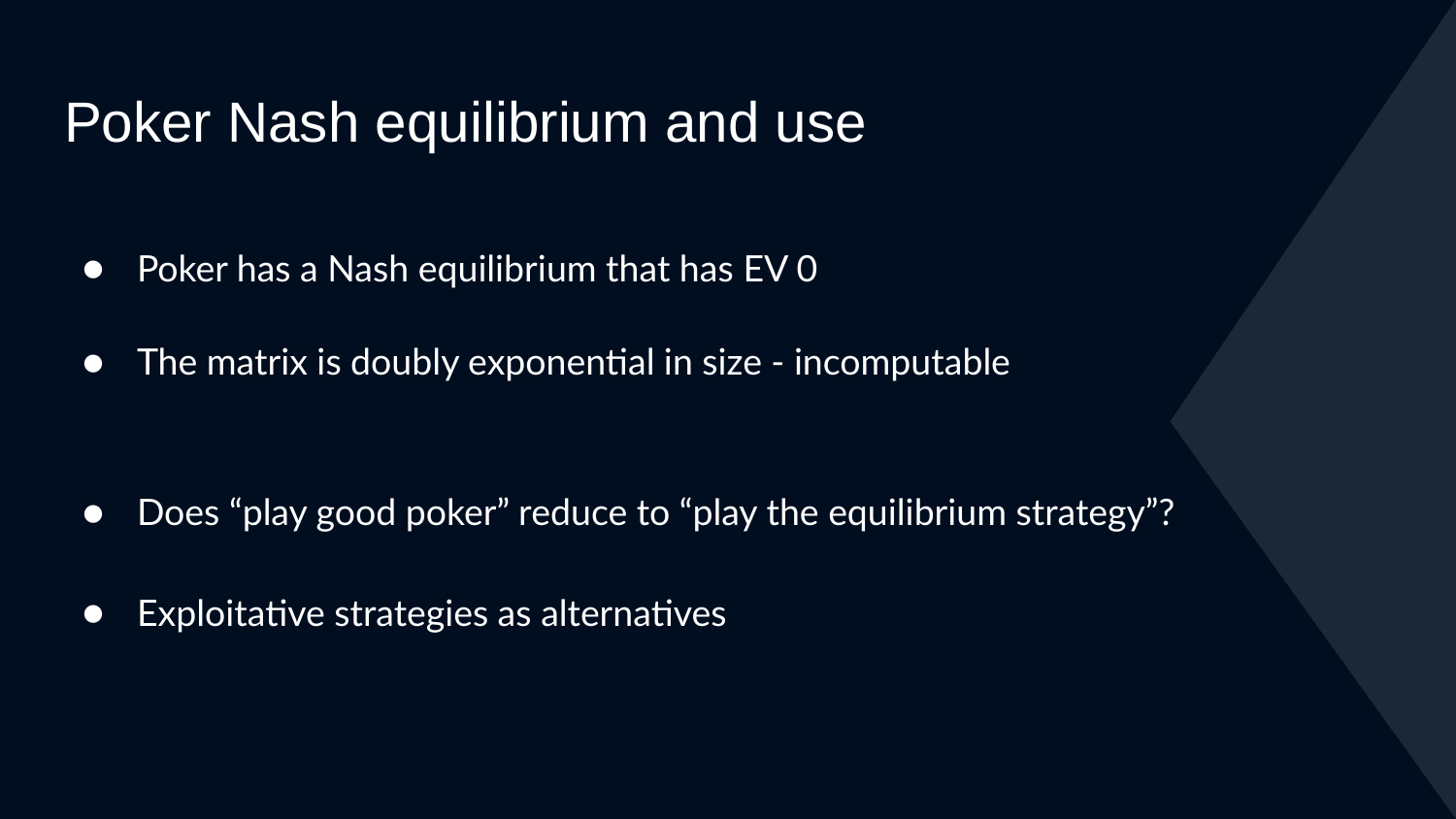

# Poker Nash equilibrium and use
Poker has a Nash equilibrium that has EV 0
The matrix is doubly exponential in size - incomputable
Does “play good poker” reduce to “play the equilibrium strategy”?
Exploitative strategies as alternatives